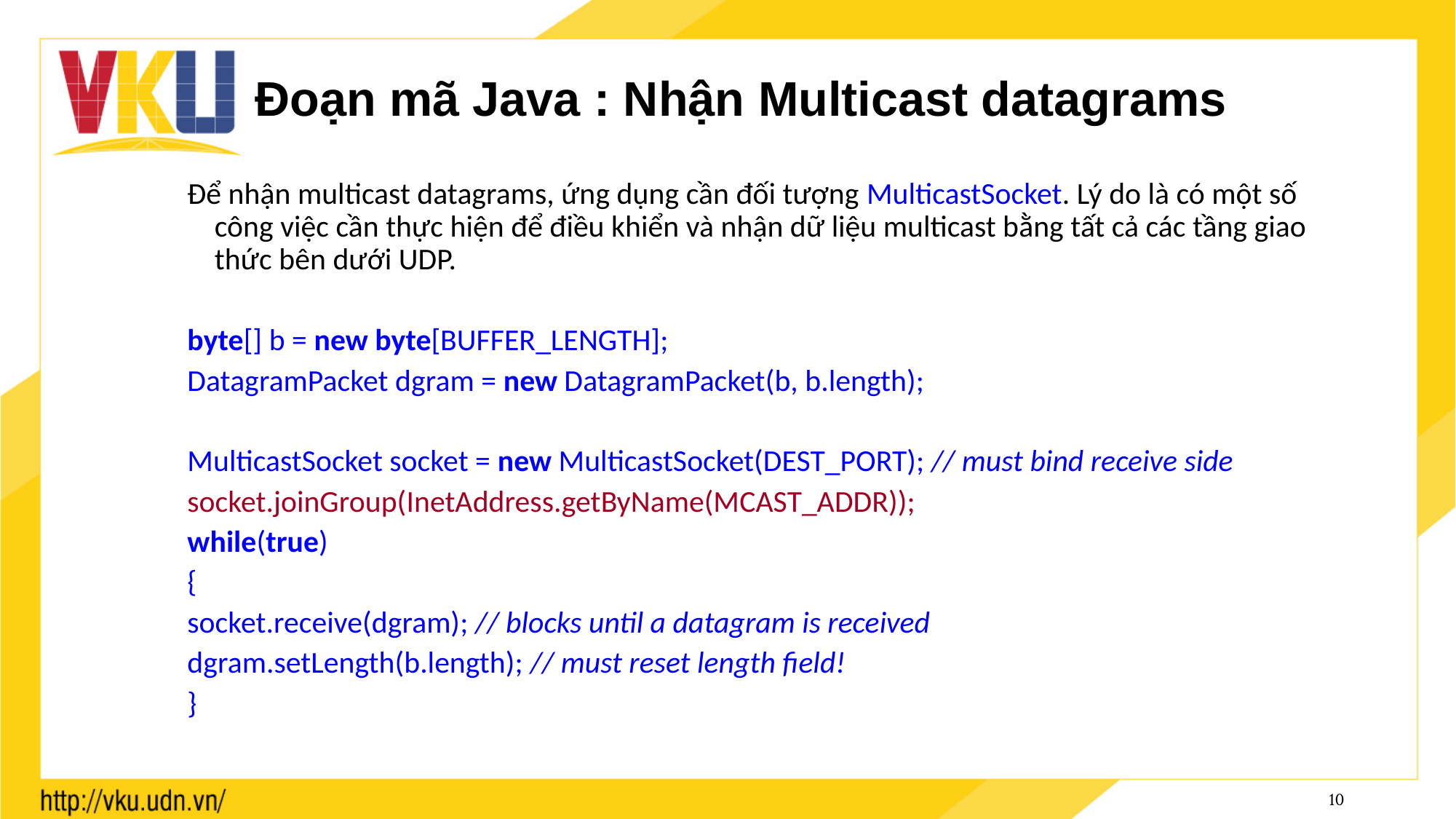

# Đoạn mã Java : Nhận Multicast datagrams
Để nhận multicast datagrams, ứng dụng cần đối tượng MulticastSocket. Lý do là có một số công việc cần thực hiện để điều khiển và nhận dữ liệu multicast bằng tất cả các tầng giao thức bên dưới UDP.

byte[] b = new byte[BUFFER_LENGTH];
DatagramPacket dgram = new DatagramPacket(b, b.length);

MulticastSocket socket = new MulticastSocket(DEST_PORT); // must bind receive side
socket.joinGroup(InetAddress.getByName(MCAST_ADDR));
while(true)
{
socket.receive(dgram); // blocks until a datagram is received
dgram.setLength(b.length); // must reset length field!
}
10